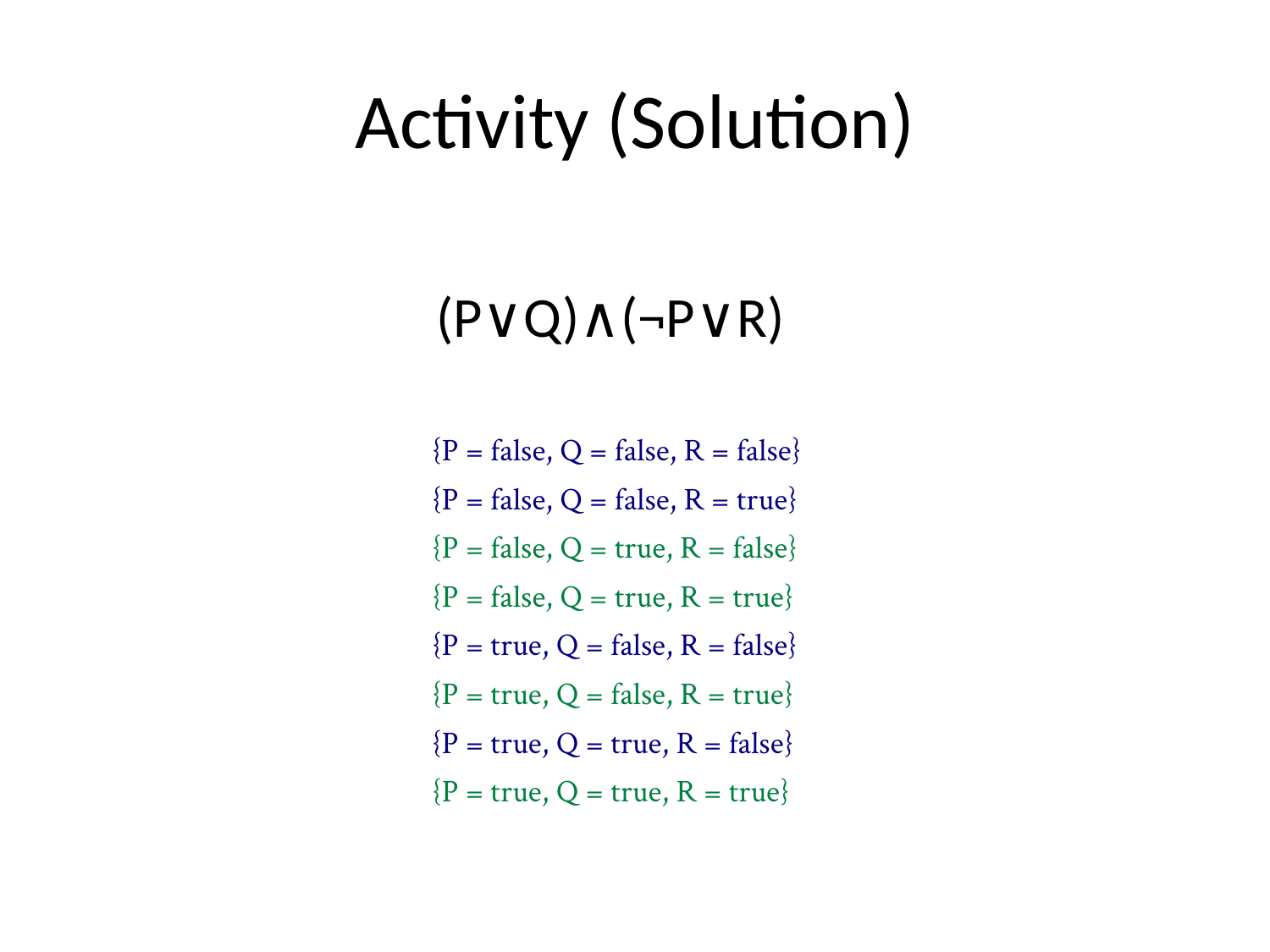

# Activity (Solution)
(P∨Q)∧(¬P∨R)
{P = false, Q = false, R = false}
{P = false, Q = false, R = true}
{P = false, Q = true, R = false}
{P = false, Q = true, R = true}
{P = true, Q = false, R = false}
{P = true, Q = false, R = true}
{P = true, Q = true, R = false}
{P = true, Q = true, R = true}